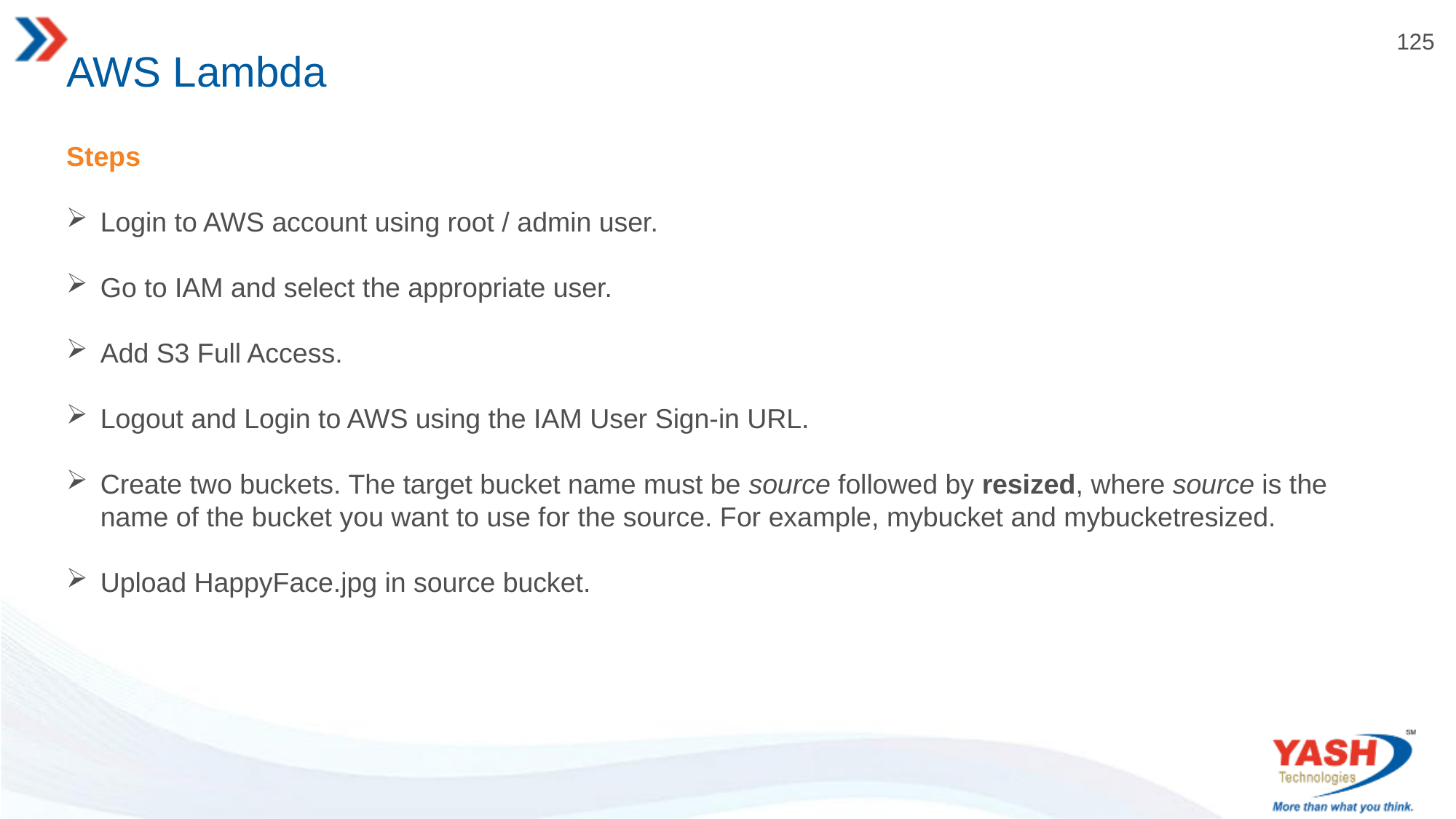

# AWS Lambda
Steps
Login to AWS account using root / admin user.

Go to IAM and select the appropriate user.

Add S3 Full Access.

Logout and Login to AWS using the IAM User Sign-in URL.
Create two buckets. The target bucket name must be source followed by resized, where source is the name of the bucket you want to use for the source. For example, mybucket and mybucketresized.

Upload HappyFace.jpg in source bucket.